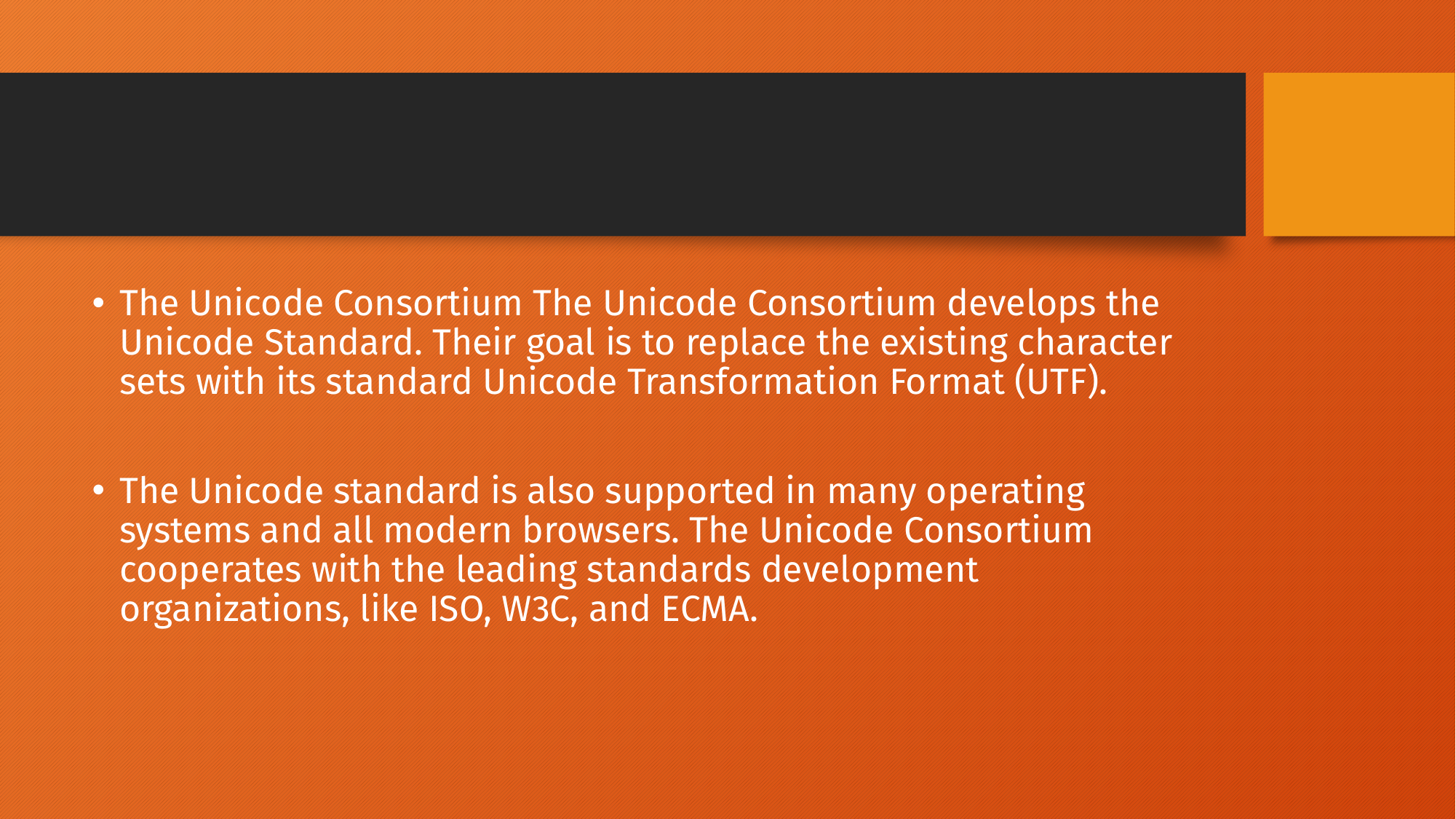

The Unicode Consortium The Unicode Consortium develops the Unicode Standard. Their goal is to replace the existing character sets with its standard Unicode Transformation Format (UTF).

The Unicode standard is also supported in many operating systems and all modern browsers. The Unicode Consortium cooperates with the leading standards development organizations, like ISO, W3C, and ECMA.